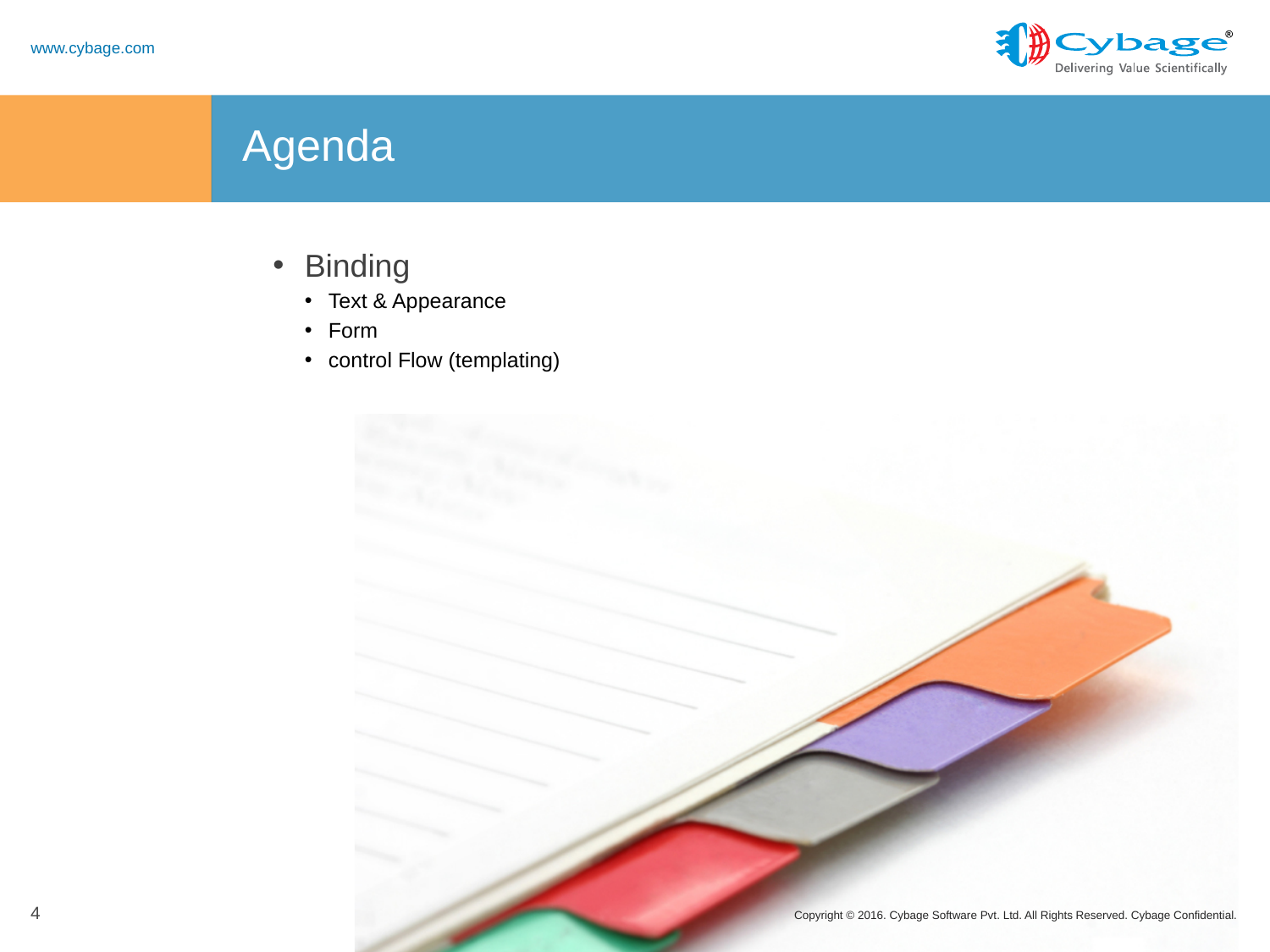

# Agenda
Binding
Text & Appearance
Form
control Flow (templating)

4